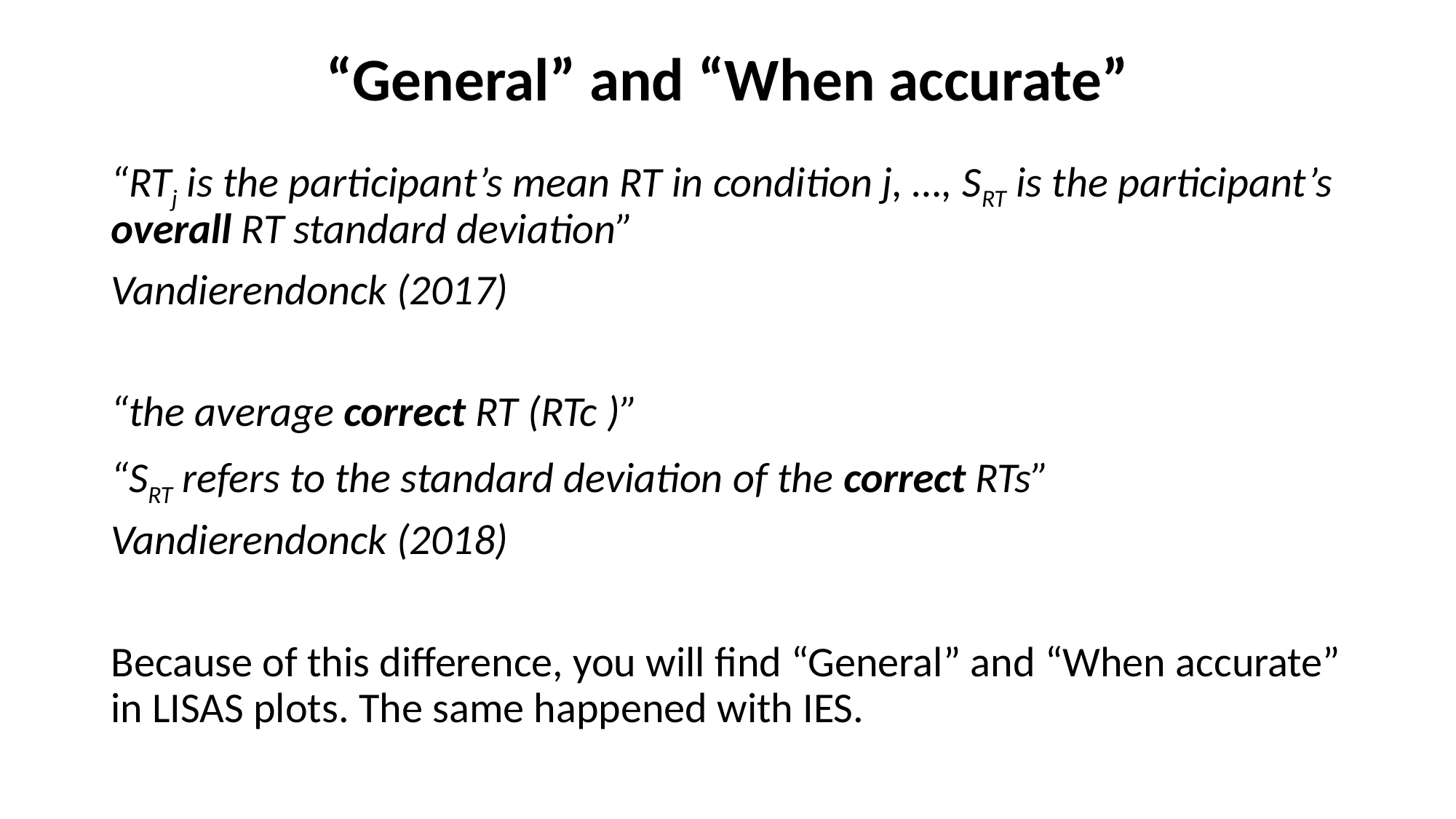

“General” and “When accurate”
“RTj is the participant’s mean RT in condition j, …, SRT is the participant’s overall RT standard deviation”
Vandierendonck (2017)

“the average correct RT (RTc )”
“SRT refers to the standard deviation of the correct RTs”
Vandierendonck (2018)

Because of this difference, you will find “General” and “When accurate” in LISAS plots. The same happened with IES.